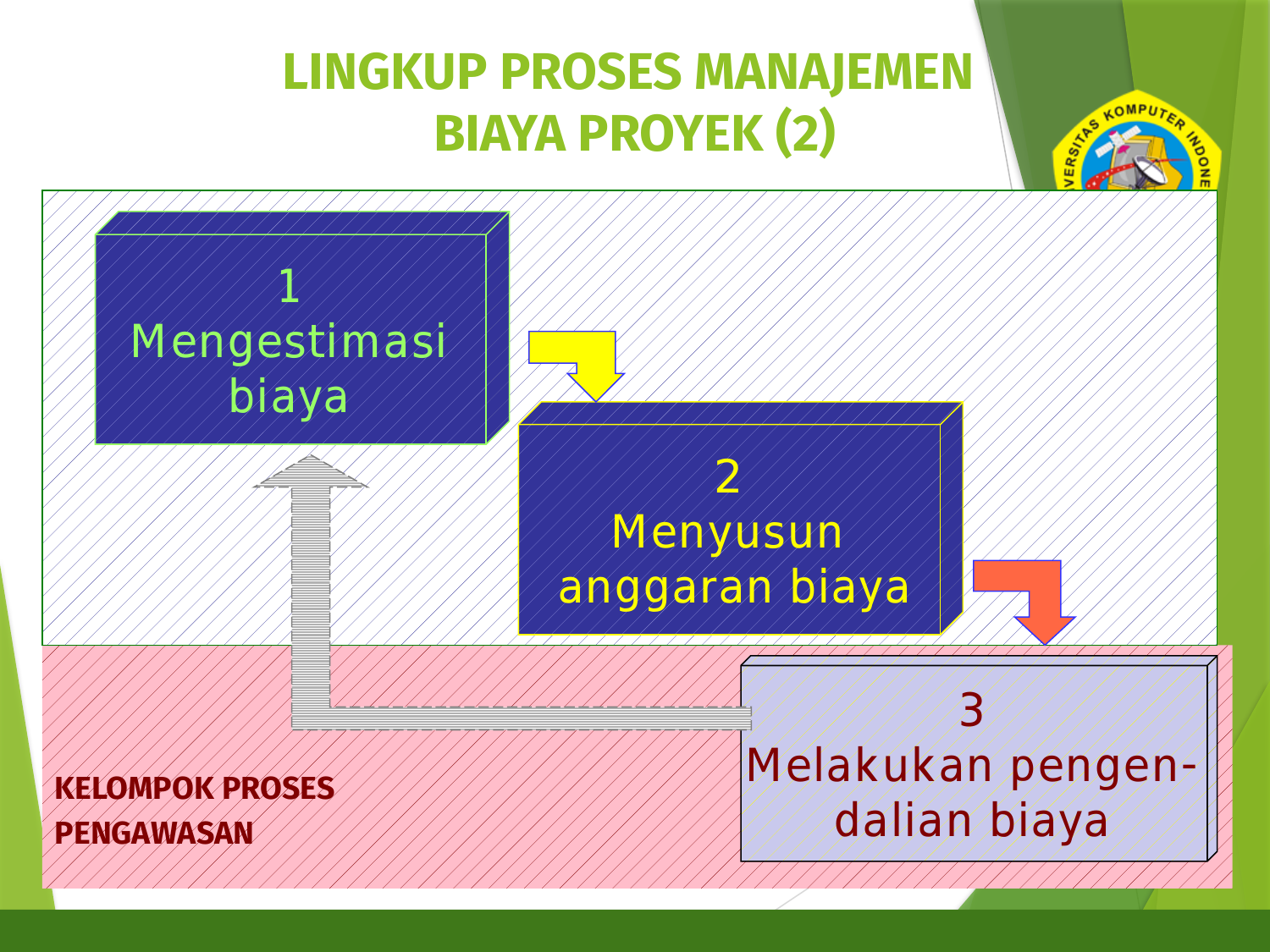

# LINGKUP PROSES MANAJEMEN BIAYA PROYEK (2)
5

1
Mengestimasi
biaya
KELOMPOK PROSES
PERENCANAAN

2
Menyusun
 anggaran biaya

3
Melakukan pengen-
dalian biaya
KELOMPOK PROSES
PENGAWASAN